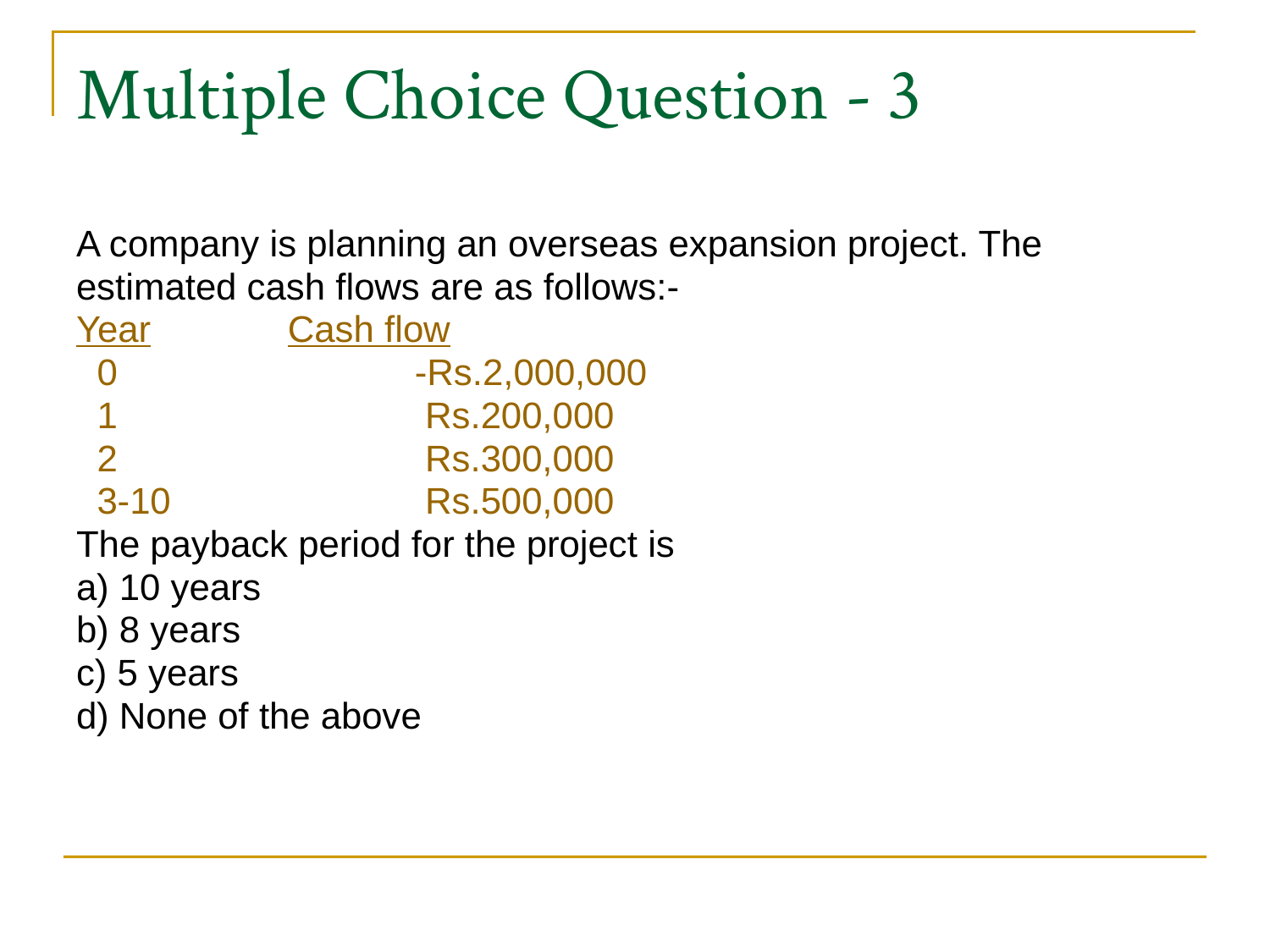

# Multiple Choice Question - 3
A company is planning an overseas expansion project. The
estimated cash flows are as follows:-
Year		Cash flow
  0			-Rs.2,000,000
  1			 Rs.200,000
  2			 Rs.300,000
  3-10		 Rs.500,000
The payback period for the project is
a) 10 years
b) 8 years
c) 5 years
d) None of the above